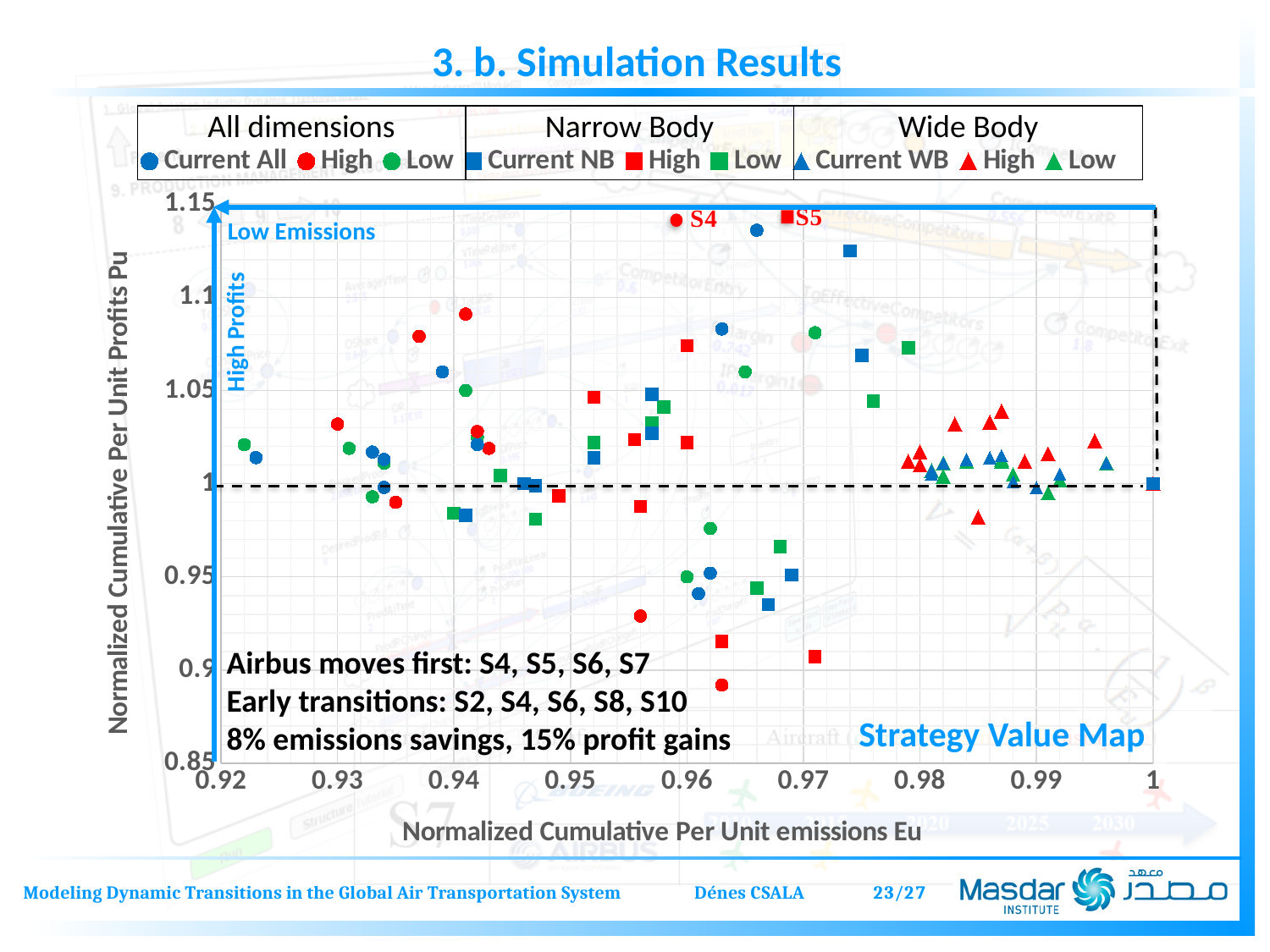

3. b. Simulation Results
All dimensions
Narrow Body
Wide Body

### Chart

| Category |  | High | Low |  |  |  |  |  |  |
|---|---|---|---|---|---|---|---|---|---|
Low Emissions
High Profits
Airbus moves first: S4, S5, S6, S7
Early transitions: S2, S4, S6, S8, S10
8% emissions savings, 15% profit gains
Strategy Value Map